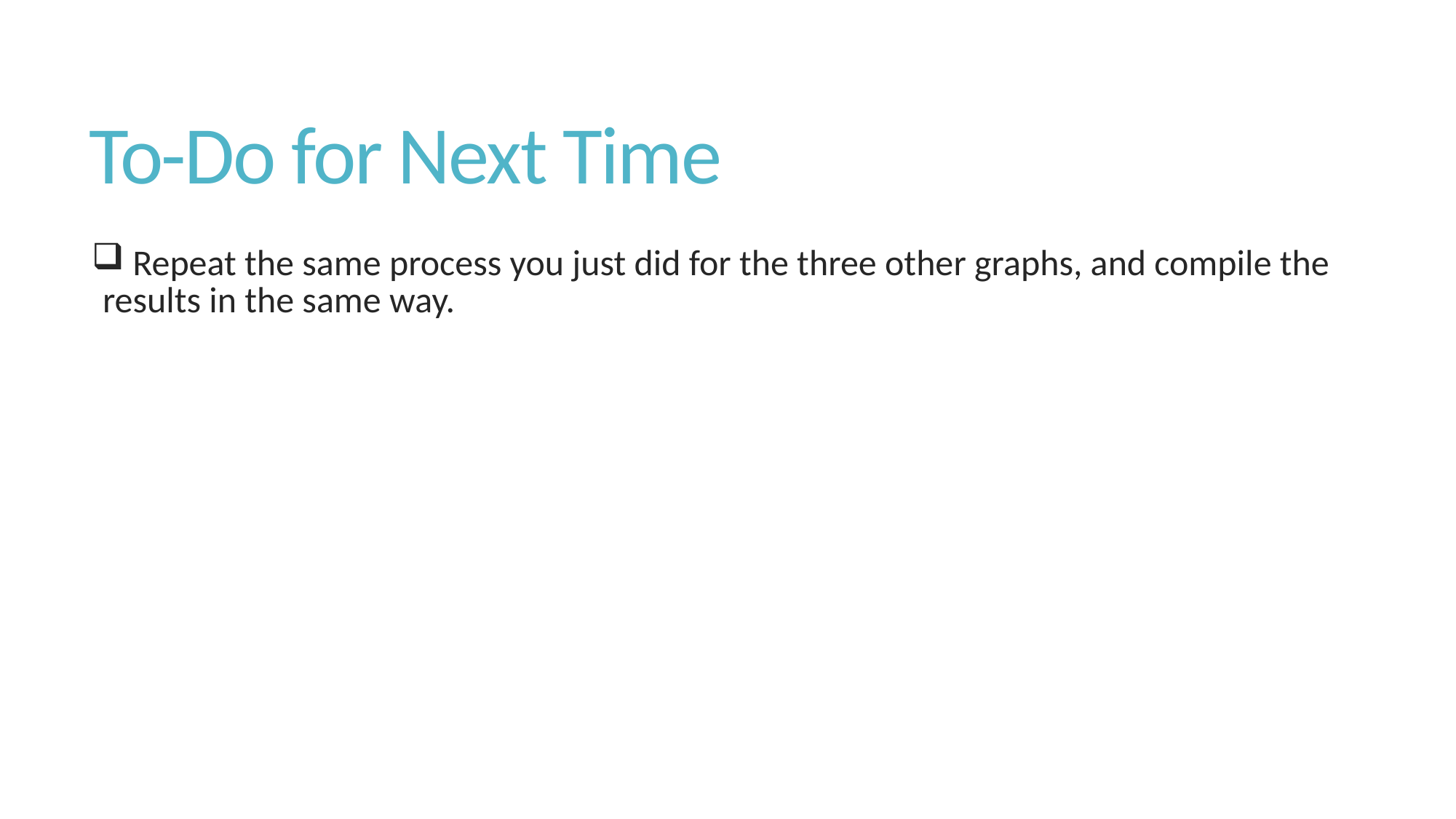

# To-Do for Next Time
 Repeat the same process you just did for the three other graphs, and compile the results in the same way.